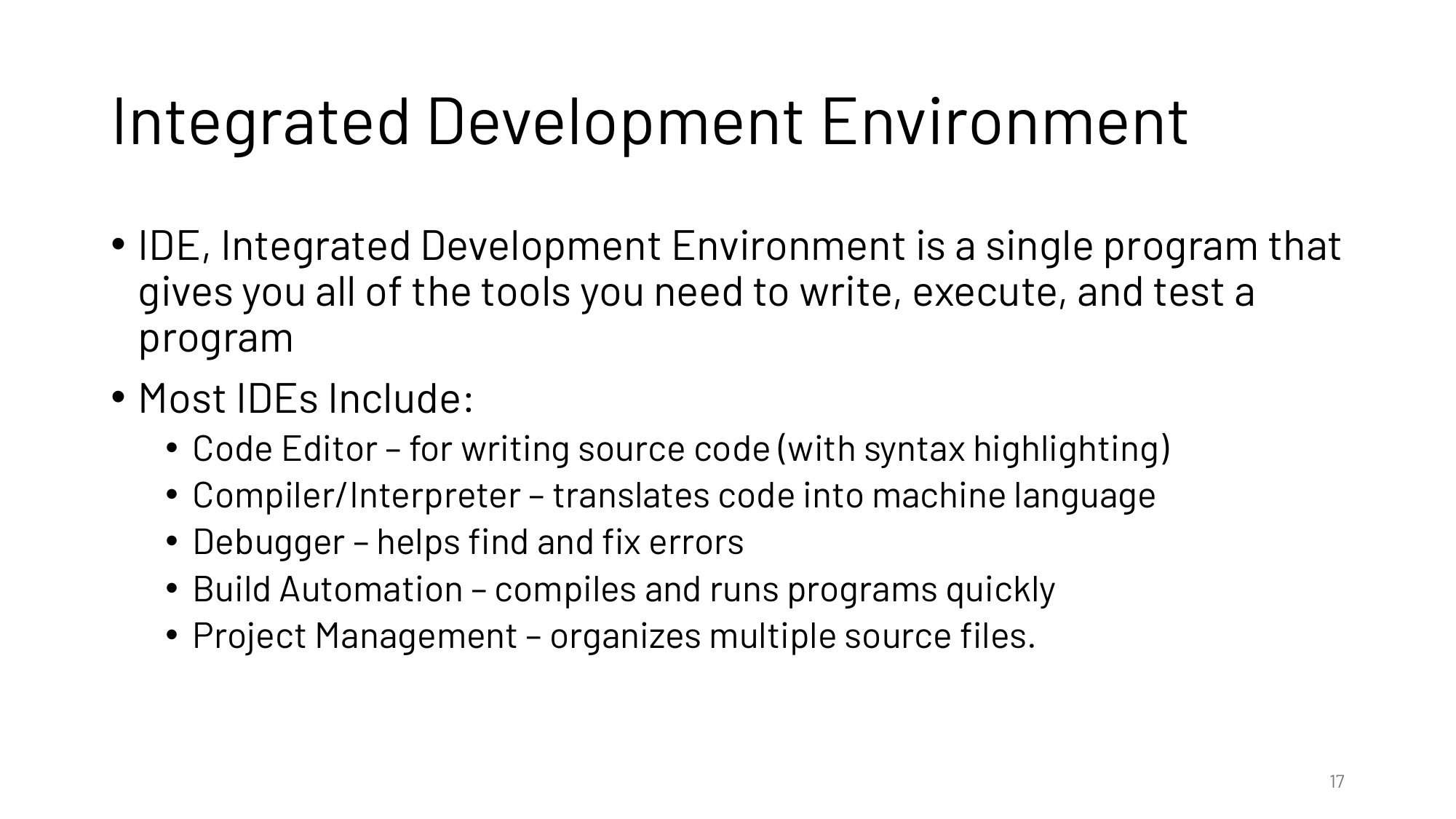

# Integrated Development Environment
IDE, Integrated Development Environment is a single program that gives you all of the tools you need to write, execute, and test a program
Most IDEs Include:
Code Editor – for writing source code (with syntax highlighting)
Compiler/Interpreter – translates code into machine language
Debugger – helps find and fix errors
Build Automation – compiles and runs programs quickly
Project Management – organizes multiple source files.
17